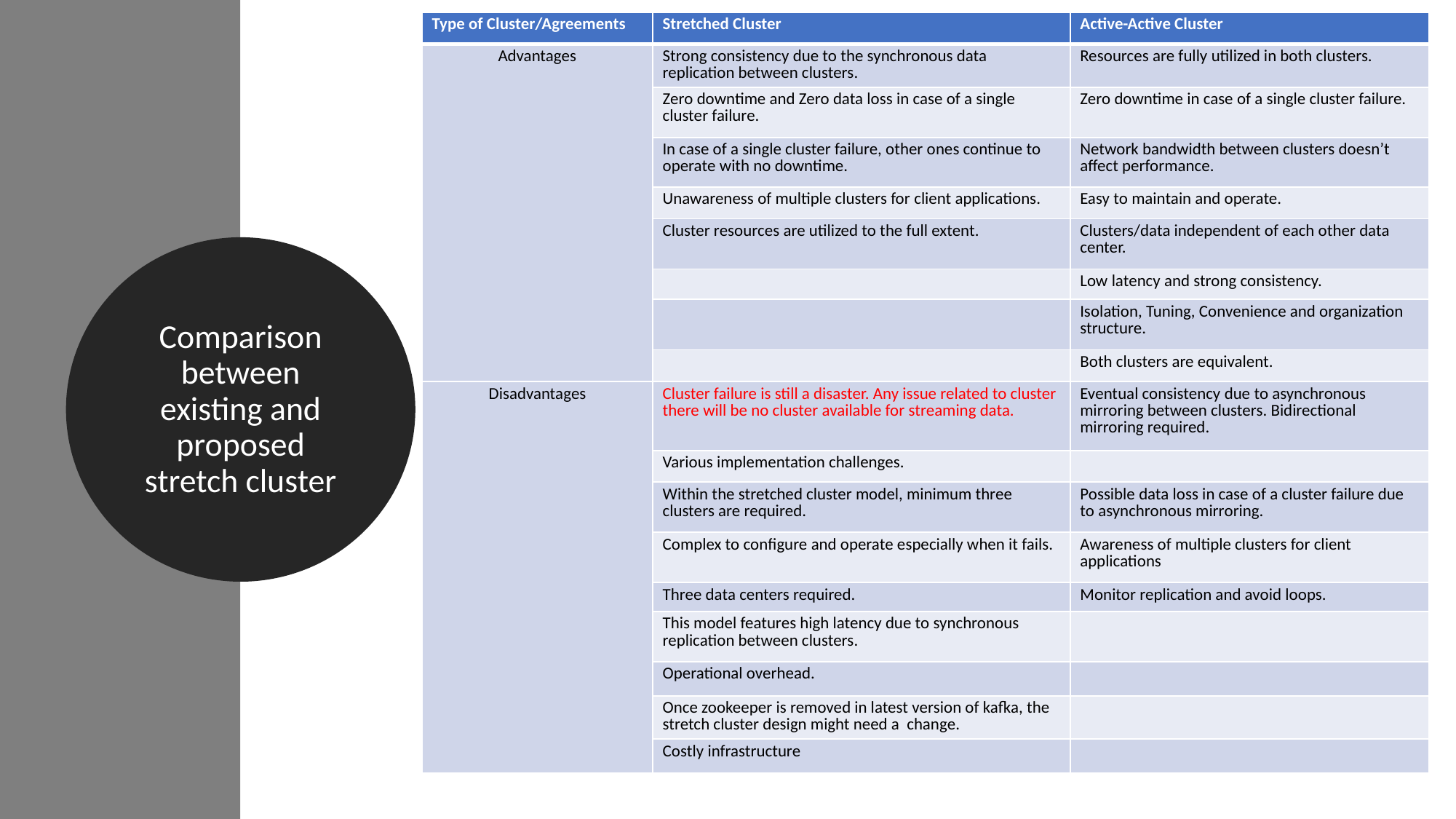

| Type of Cluster/Agreements | Stretched Cluster | Active-Active Cluster |
| --- | --- | --- |
| Advantages | Strong consistency due to the synchronous data replication between clusters. | Resources are fully utilized in both clusters. |
|  | Zero downtime and Zero data loss in case of a single cluster failure. | Zero downtime in case of a single cluster failure. |
|  | In case of a single cluster failure, other ones continue to operate with no downtime. | Network bandwidth between clusters doesn’t affect performance. |
|  | Unawareness of multiple clusters for client applications. | Easy to maintain and operate. |
|  | Cluster resources are utilized to the full extent. | Clusters/data independent of each other data center. |
|  |  | Low latency and strong consistency. |
|  |  | Isolation, Tuning, Convenience and organization structure. |
|  |  | Both clusters are equivalent. |
| Disadvantages | Cluster failure is still a disaster. Any issue related to cluster there will be no cluster available for streaming data. | Eventual consistency due to asynchronous mirroring between clusters. Bidirectional mirroring required. |
|  | Various implementation challenges. |  |
|  | Within the stretched cluster model, minimum three clusters are required. | Possible data loss in case of a cluster failure due to asynchronous mirroring. |
|  | Complex to configure and operate especially when it fails. | Awareness of multiple clusters for client applications |
|  | Three data centers required. | Monitor replication and avoid loops. |
|  | This model features high latency due to synchronous replication between clusters. |  |
|  | Operational overhead. |  |
|  | Once zookeeper is removed in latest version of kafka, the stretch cluster design might need a change. |  |
|  | Costly infrastructure |  |
Comparison between existing and proposed stretch cluster